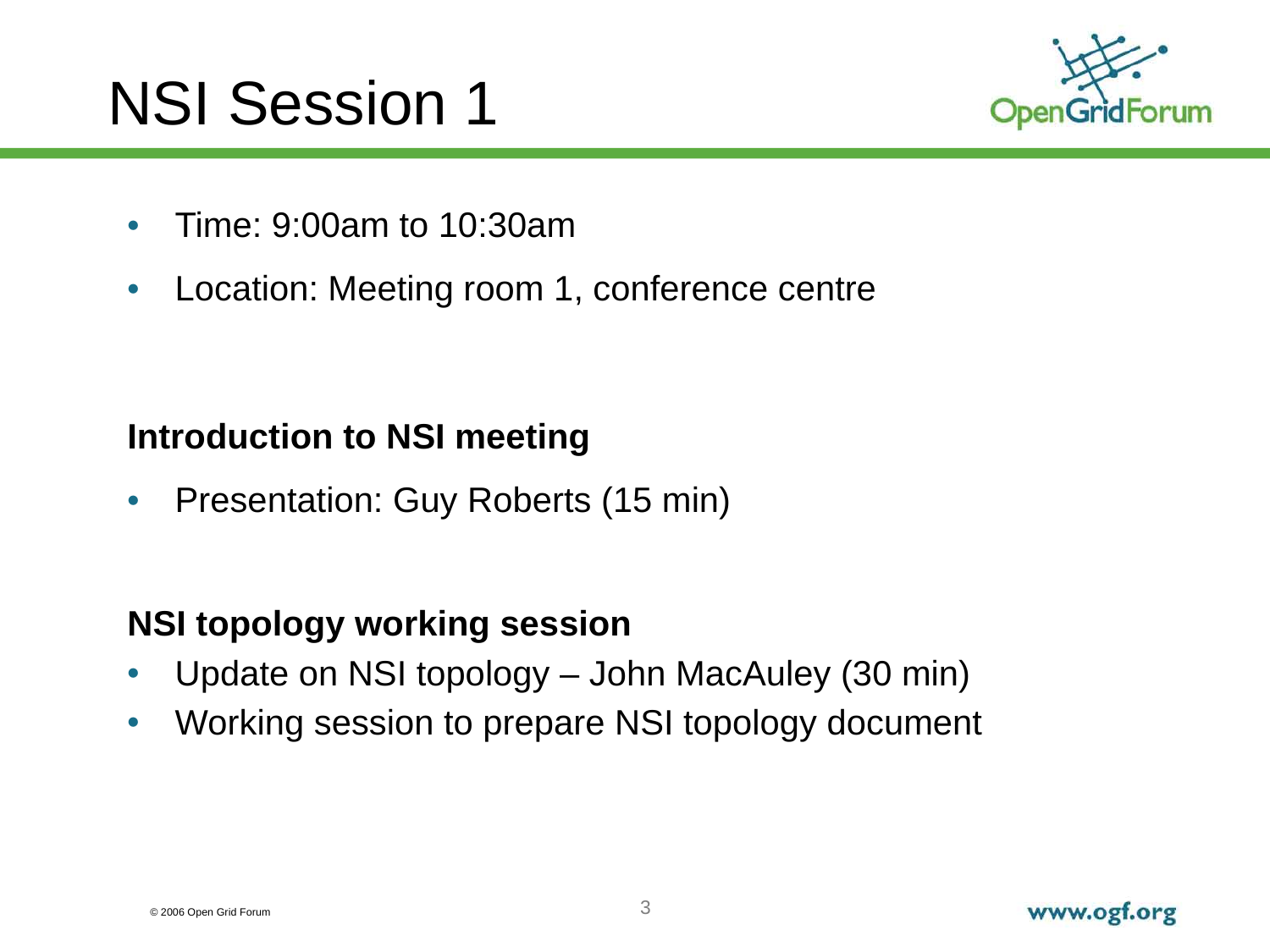

NSI Session 1
Time: 9:00am to 10:30am
Location: Meeting room 1, conference centre

Introduction to NSI meeting
Presentation: Guy Roberts (15 min)

NSI topology working session
Update on NSI topology – John MacAuley (30 min)
Working session to prepare NSI topology document

 (30 min)
John to present summary of routing policy use cases. (30 min)

3